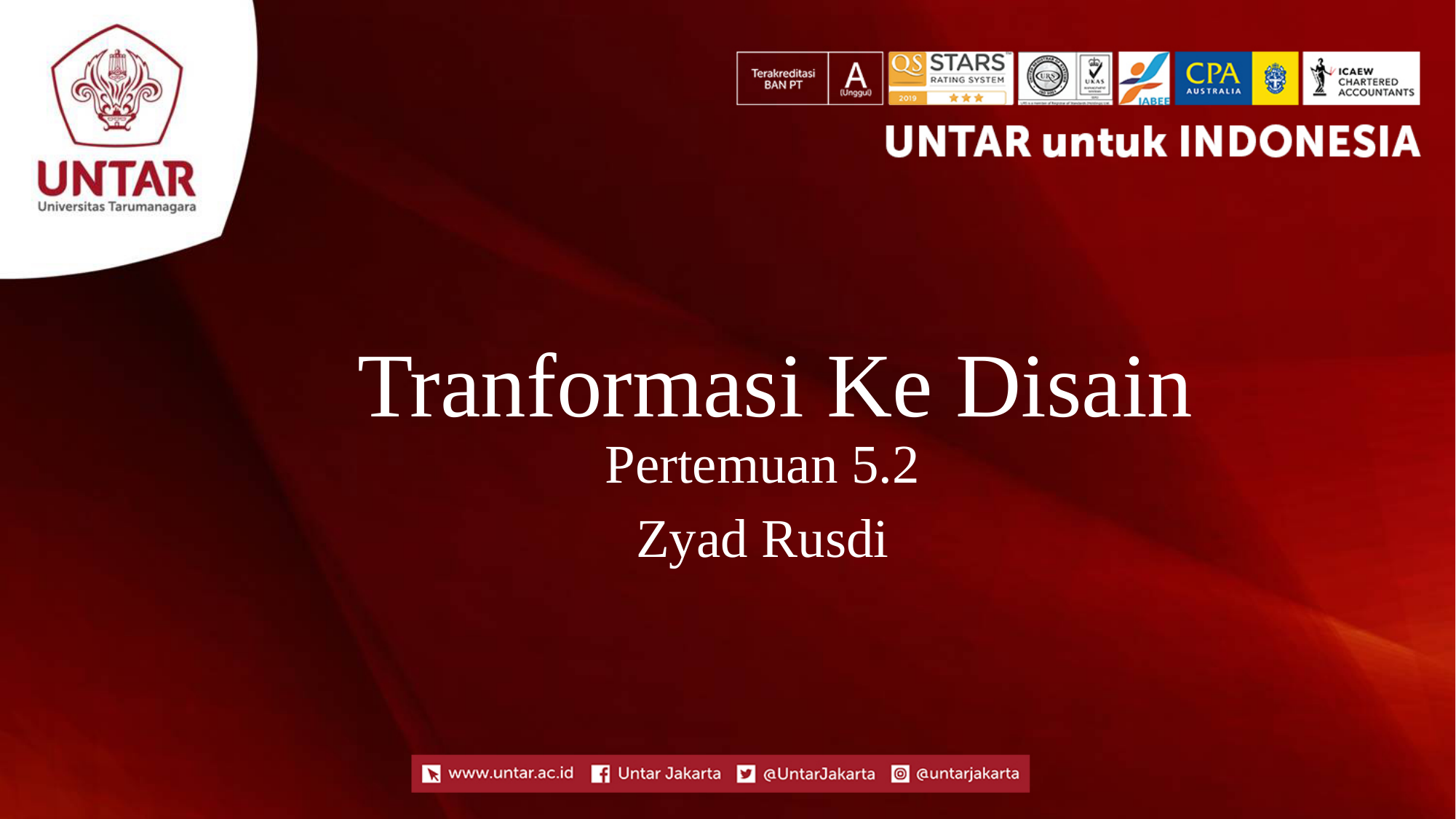

# Tranformasi Ke Disain
Pertemuan 5.2
Zyad Rusdi